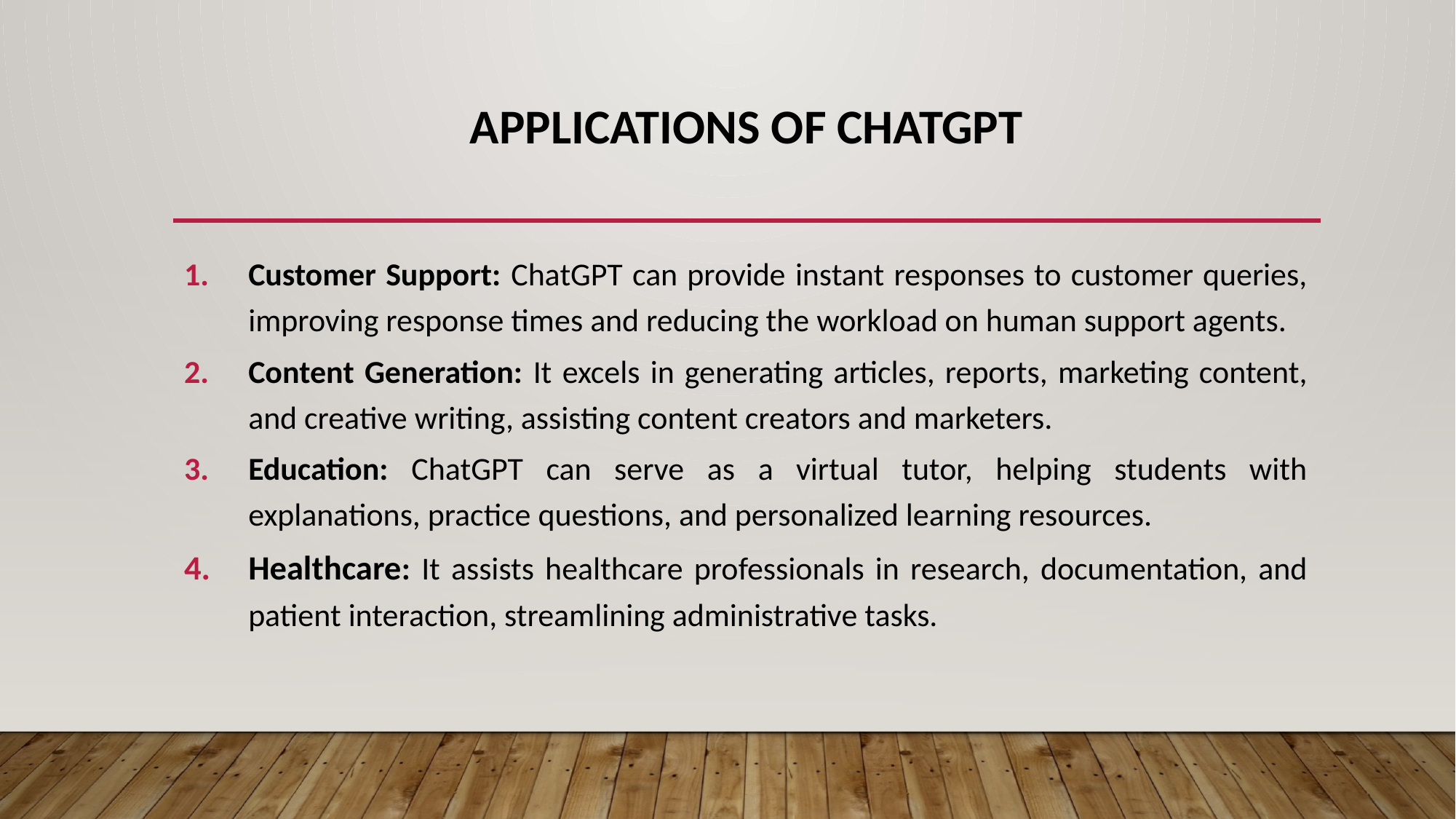

# Applications of ChatGPT
Customer Support: ChatGPT can provide instant responses to customer queries, improving response times and reducing the workload on human support agents.
Content Generation: It excels in generating articles, reports, marketing content, and creative writing, assisting content creators and marketers.
Education: ChatGPT can serve as a virtual tutor, helping students with explanations, practice questions, and personalized learning resources.
Healthcare: It assists healthcare professionals in research, documentation, and patient interaction, streamlining administrative tasks.